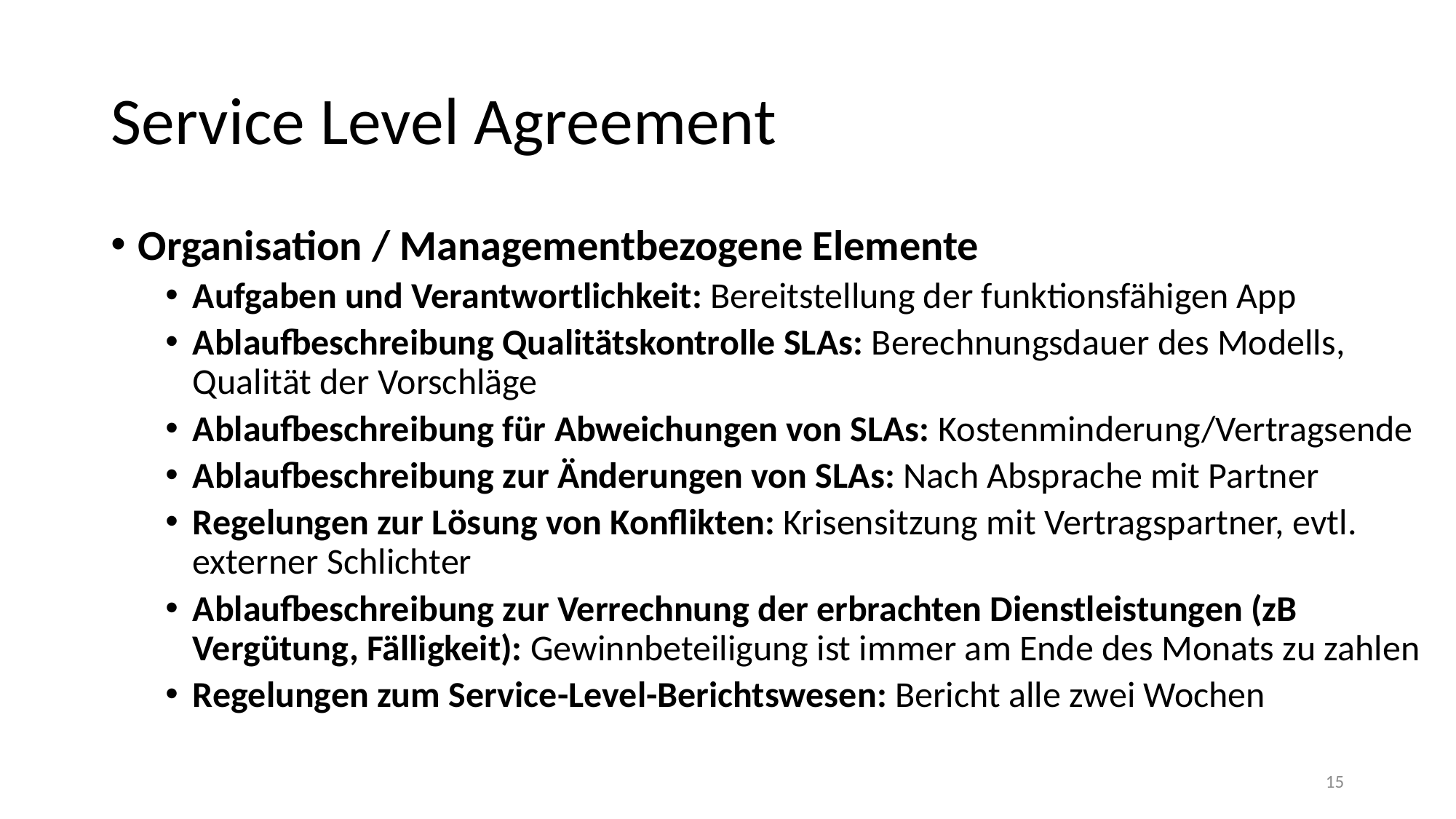

# Service Level Agreement
Organisation / Managementbezogene Elemente
Aufgaben und Verantwortlichkeit: Bereitstellung der funktionsfähigen App
Ablaufbeschreibung Qualitätskontrolle SLAs: Berechnungsdauer des Modells, Qualität der Vorschläge
Ablaufbeschreibung für Abweichungen von SLAs: Kostenminderung/Vertragsende
Ablaufbeschreibung zur Änderungen von SLAs: Nach Absprache mit Partner
Regelungen zur Lösung von Konflikten: Krisensitzung mit Vertragspartner, evtl. externer Schlichter
Ablaufbeschreibung zur Verrechnung der erbrachten Dienstleistungen (zB Vergütung, Fälligkeit): Gewinnbeteiligung ist immer am Ende des Monats zu zahlen
Regelungen zum Service-Level-Berichtswesen: Bericht alle zwei Wochen
15